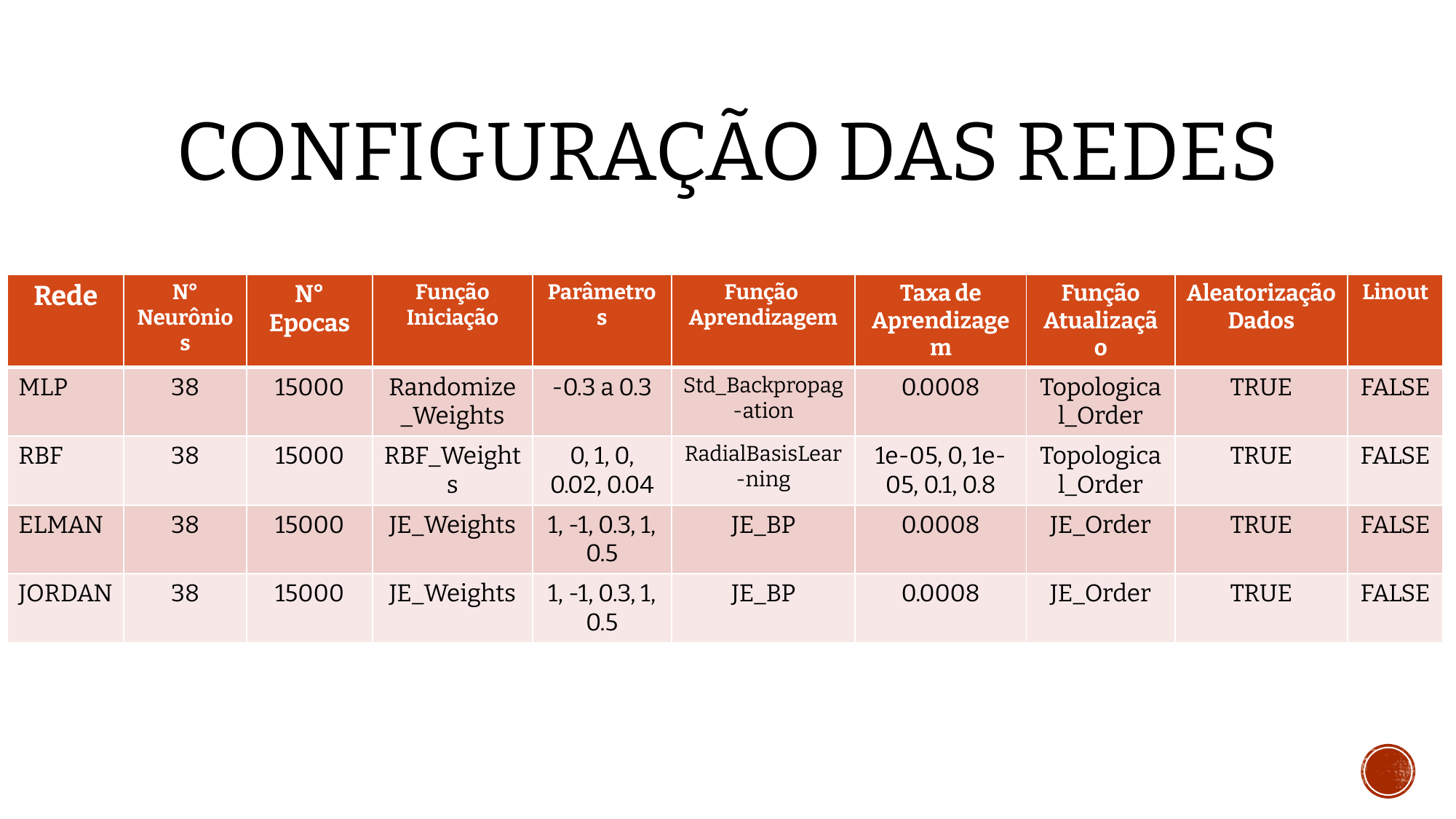

# Configuração das redes
| Rede | N° Neurônios | N° Epocas | Função Iniciação | Parâmetros | Função Aprendizagem | Taxa de Aprendizagem | Função Atualização | Aleatorização Dados | Linout |
| --- | --- | --- | --- | --- | --- | --- | --- | --- | --- |
| MLP | 38 | 15000 | Randomize\_Weights | -0.3 a 0.3 | Std\_Backpropag-ation | 0.0008 | Topological\_Order | TRUE | FALSE |
| RBF | 38 | 15000 | RBF\_Weights | 0, 1, 0, 0.02, 0.04 | RadialBasisLear-ning | 1e-05, 0, 1e-05, 0.1, 0.8 | Topological\_Order | TRUE | FALSE |
| ELMAN | 38 | 15000 | JE\_Weights | 1, -1, 0.3, 1, 0.5 | JE\_BP | 0.0008 | JE\_Order | TRUE | FALSE |
| JORDAN | 38 | 15000 | JE\_Weights | 1, -1, 0.3, 1, 0.5 | JE\_BP | 0.0008 | JE\_Order | TRUE | FALSE |